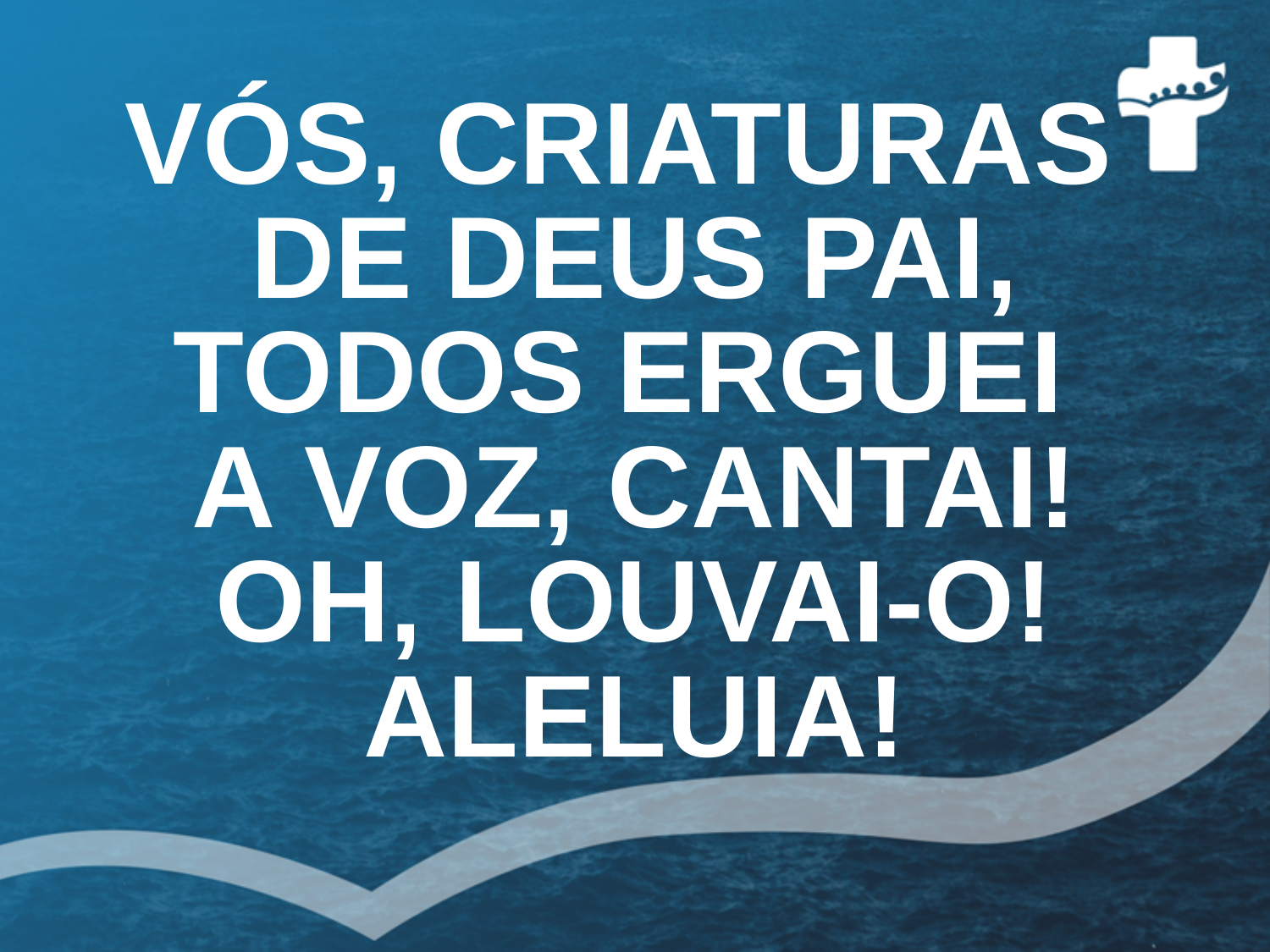

VÓS, CRIATURAS
DE DEUS PAI,
TODOS ERGUEI
A VOZ, CANTAI!
OH, LOUVAI-O! ALELUIA!